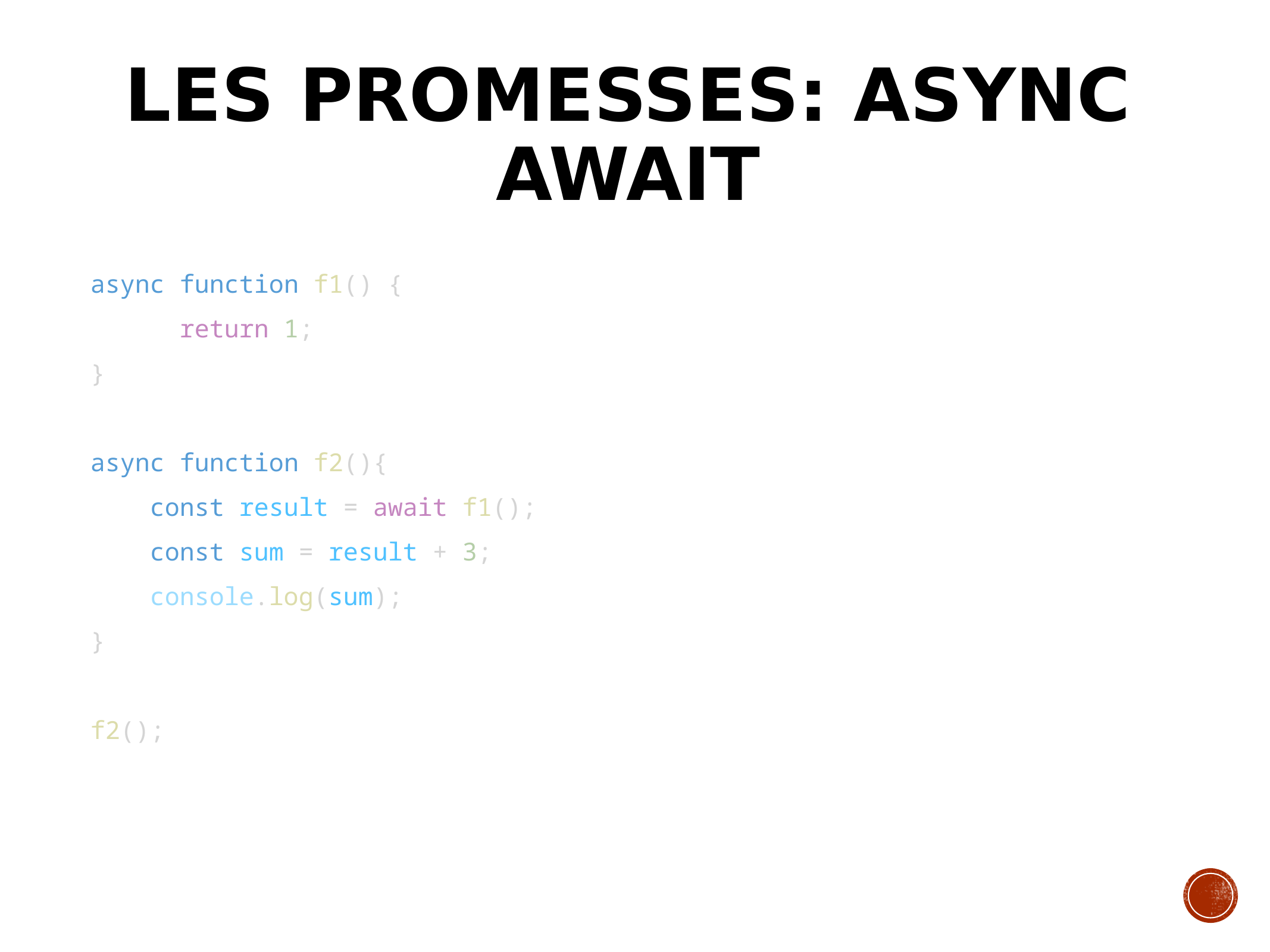

# Les promesses: async await
async function f1() {
      return 1;
}
async function f2(){
    const result = await f1();
    const sum = result + 3;
    console.log(sum);
}
f2();
15